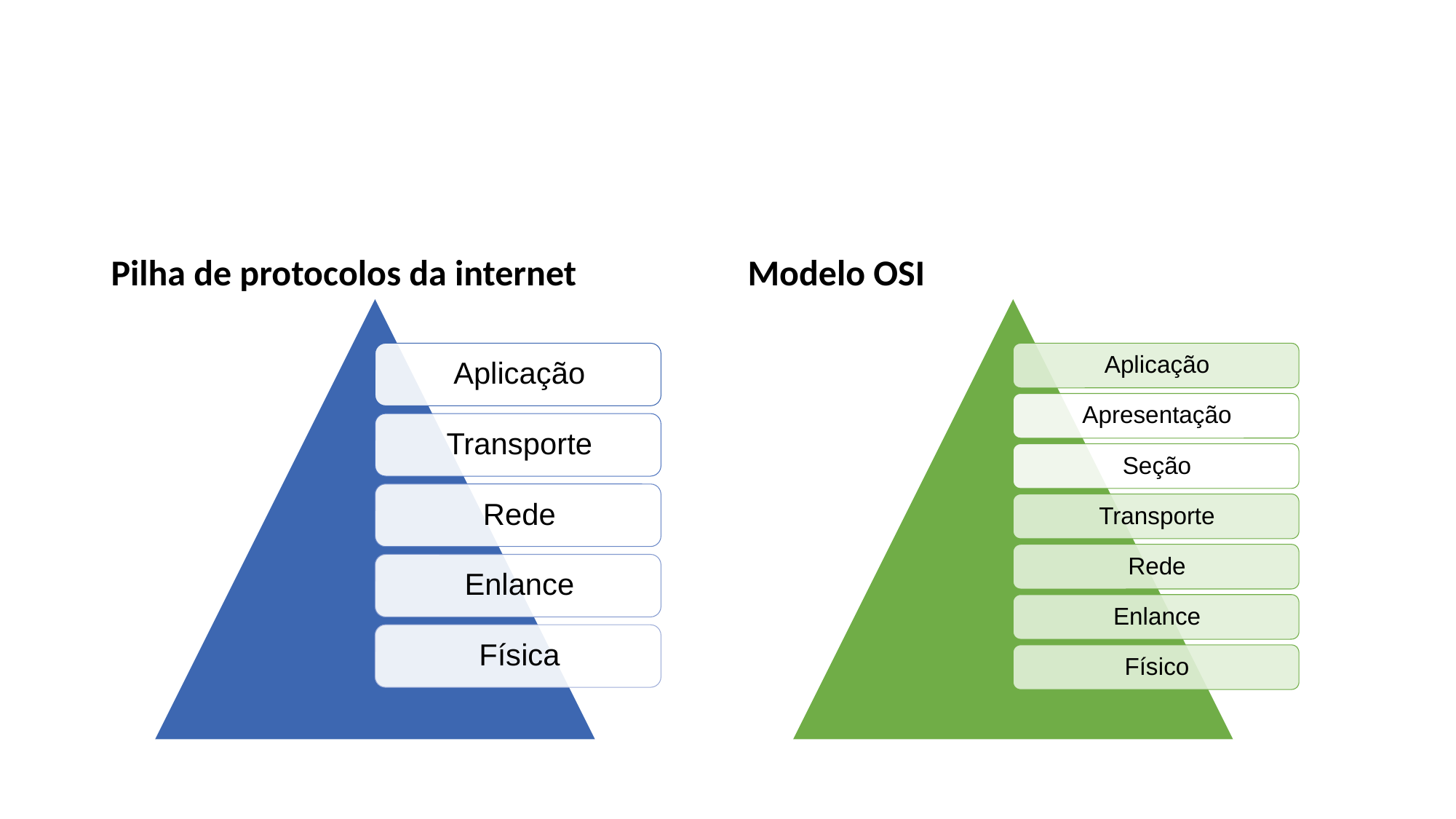

#
Pilha de protocolos da internet
Modelo OSI
Aplicação
Transporte
Rede
Enlance
Física
Aplicação
Apresentação
Seção
Transporte
Rede
Enlance
Físico